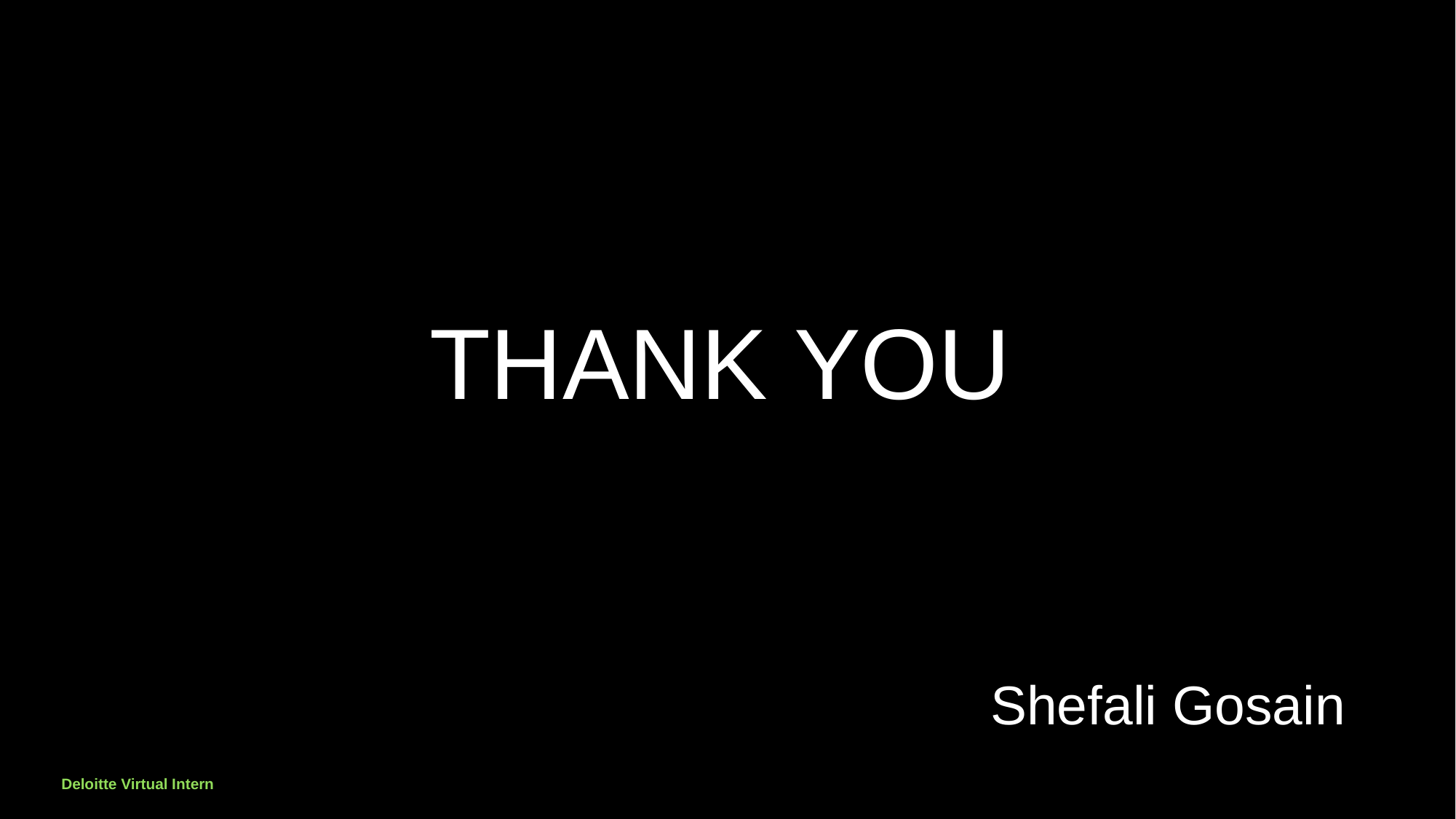

THANK YOU

Shefali Gosain
Deloitte Virtual Intern